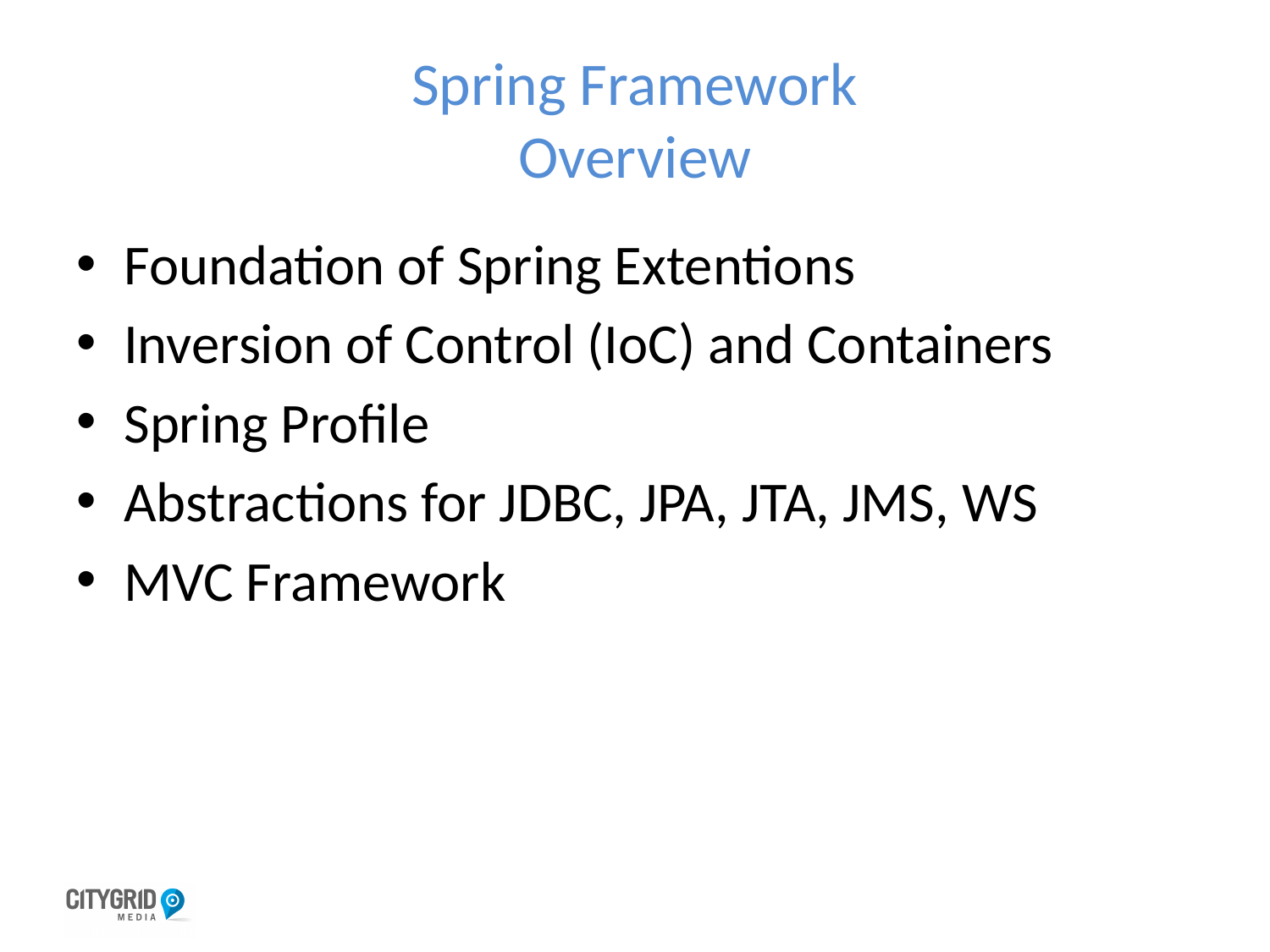

# Spring Framework Overview
Foundation of Spring Extentions
Inversion of Control (IoC) and Containers
Spring Profile
Abstractions for JDBC, JPA, JTA, JMS, WS
MVC Framework